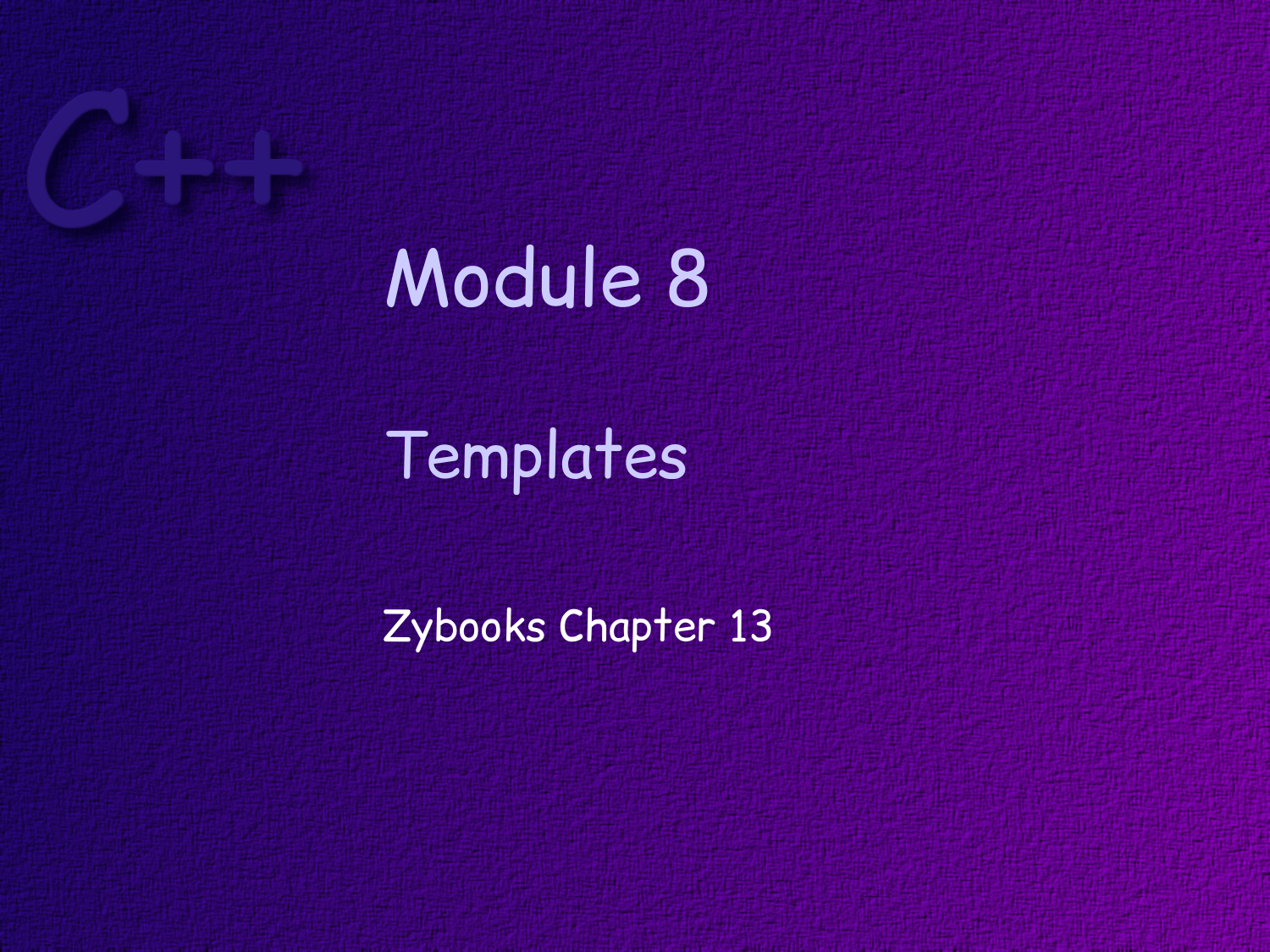

# Module 8 Templates
Zybooks Chapter 13